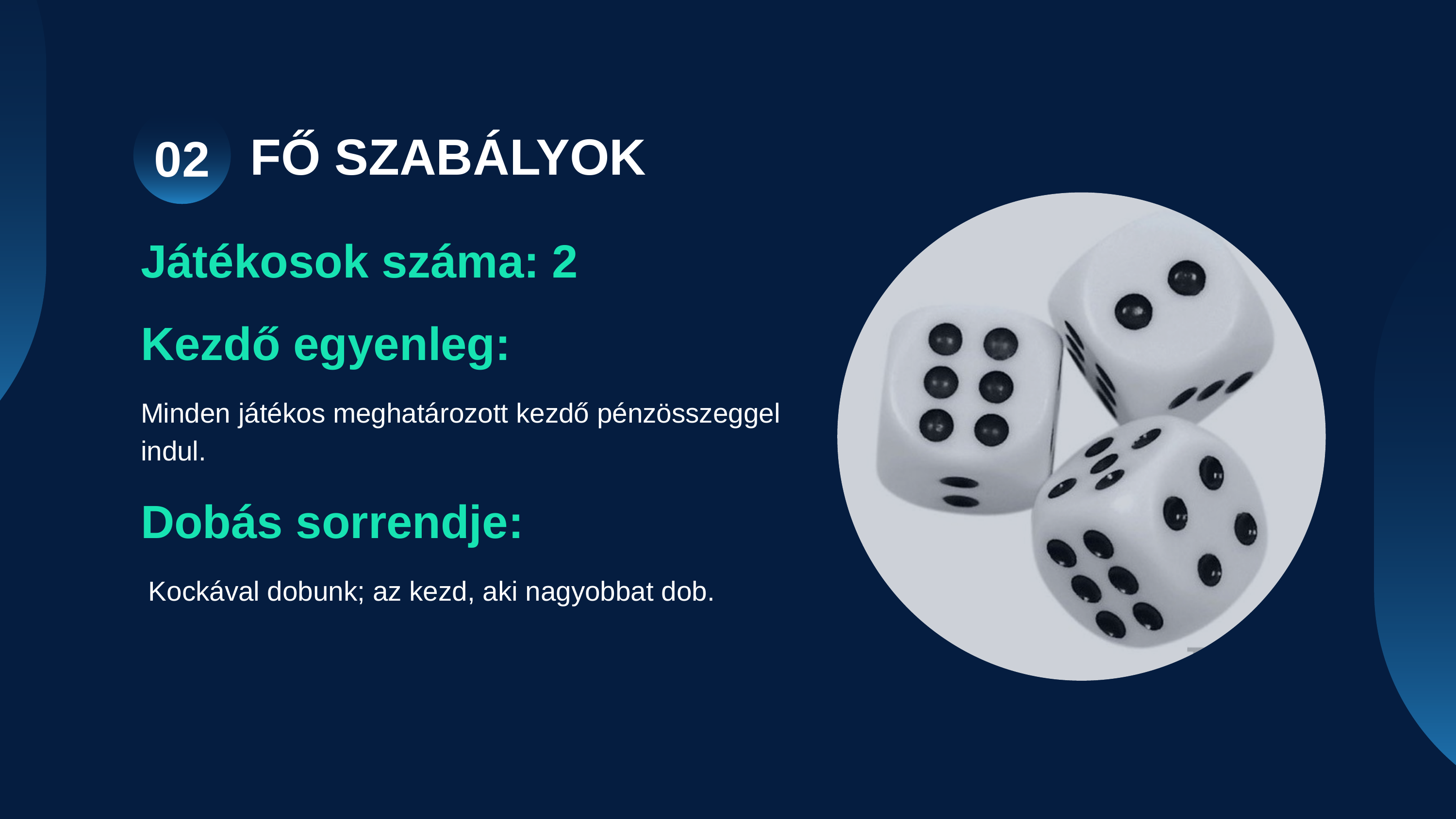

02
FŐ SZABÁLYOK

Játékosok száma: 2
Kezdő egyenleg:
Minden játékos meghatározott kezdő pénzösszeggel indul.
Dobás sorrendje:
 Kockával dobunk; az kezd, aki nagyobbat dob.